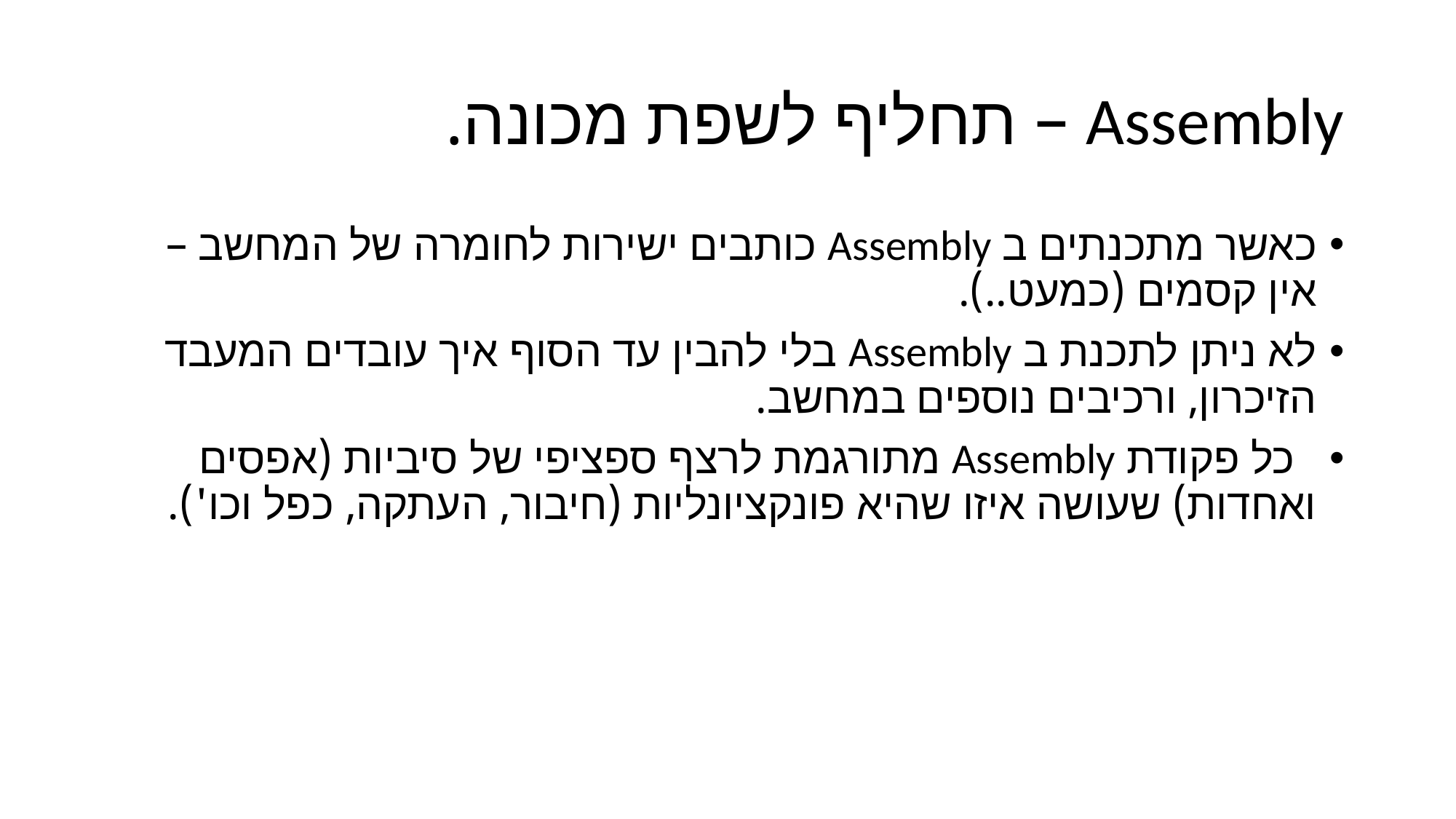

# Assembly – תחליף לשפת מכונה.
כאשר מתכנתים ב Assembly כותבים ישירות לחומרה של המחשב – אין קסמים (כמעט..).
לא ניתן לתכנת ב Assembly בלי להבין עד הסוף איך עובדים המעבד הזיכרון, ורכיבים נוספים במחשב.
  כל פקודת Assembly מתורגמת לרצף ספציפי של סיביות (אפסים ואחדות) שעושה איזו שהיא פונקציונליות (חיבור, העתקה, כפל וכו').